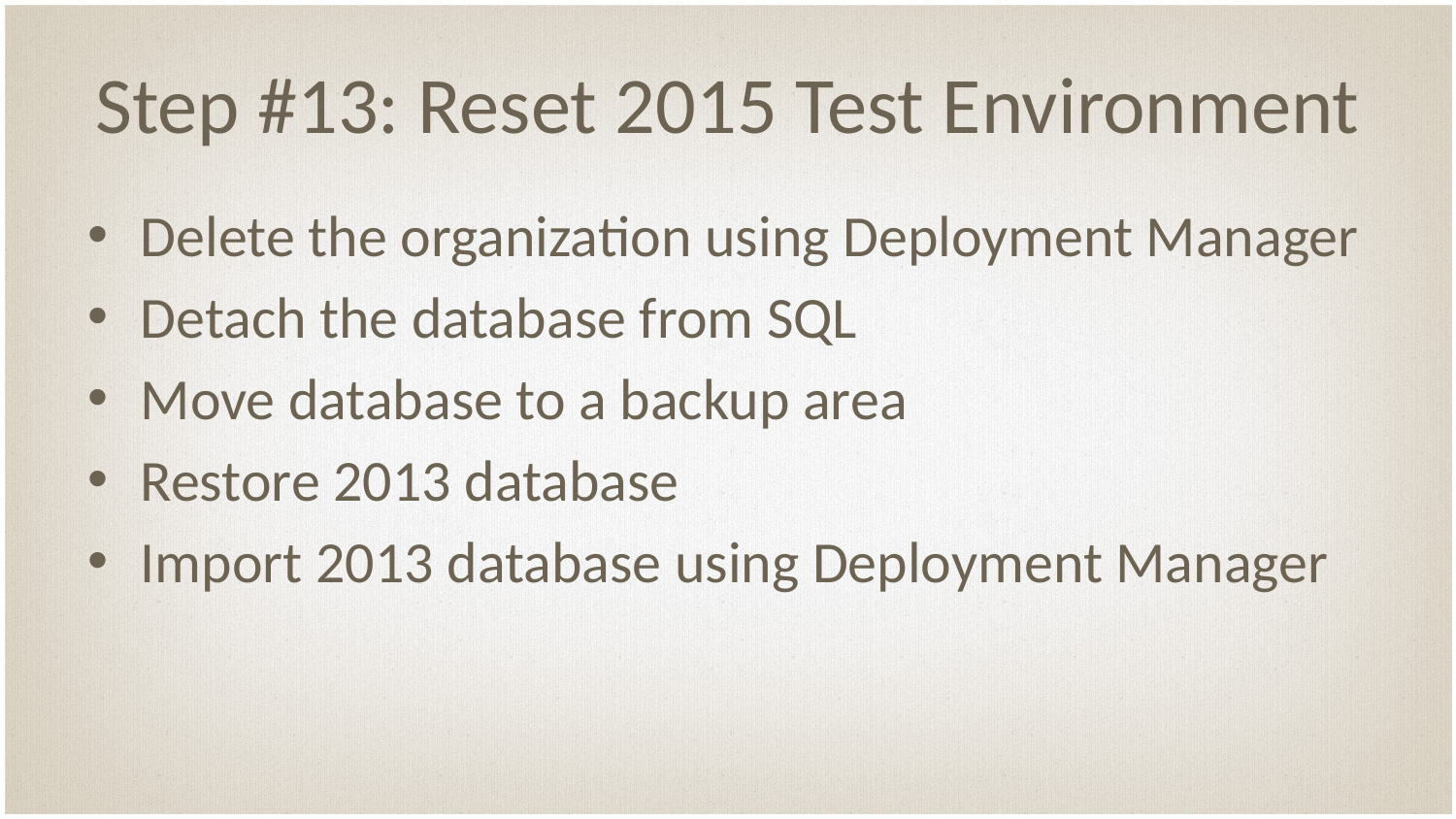

# Step #13: Reset 2015 Test Environment
Delete the organization using Deployment Manager
Detach the database from SQL
Move database to a backup area
Restore 2013 database
Import 2013 database using Deployment Manager